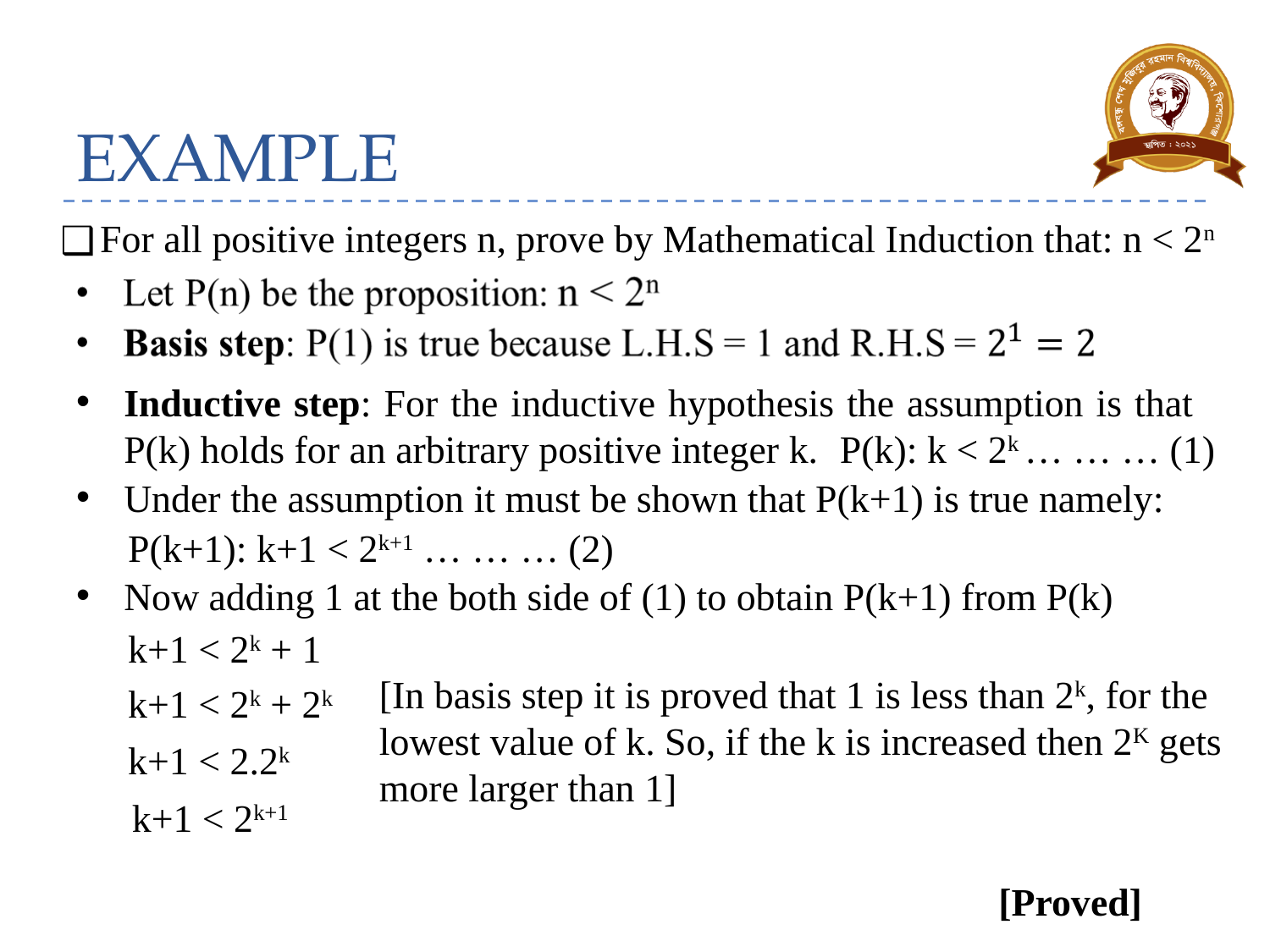

# EXAMPLE
For all positive integers n, prove by Mathematical Induction that: n < 2n

Inductive step: For the inductive hypothesis the assumption is that P(k) holds for an arbitrary positive integer k.
P(k): k < 2k … … … (1)
Under the assumption it must be shown that P(k+1) is true namely:
P(k+1): k+1 < 2k+1 … … … (2)
Now adding 1 at the both side of (1) to obtain P(k+1) from P(k)
k+1 < 2k + 1
[In basis step it is proved that 1 is less than 2k, for the lowest value of k. So, if the k is increased then 2K gets more larger than 1]
k+1 < 2k + 2k
k+1 < 2.2k
k+1 < 2k+1
[Proved]